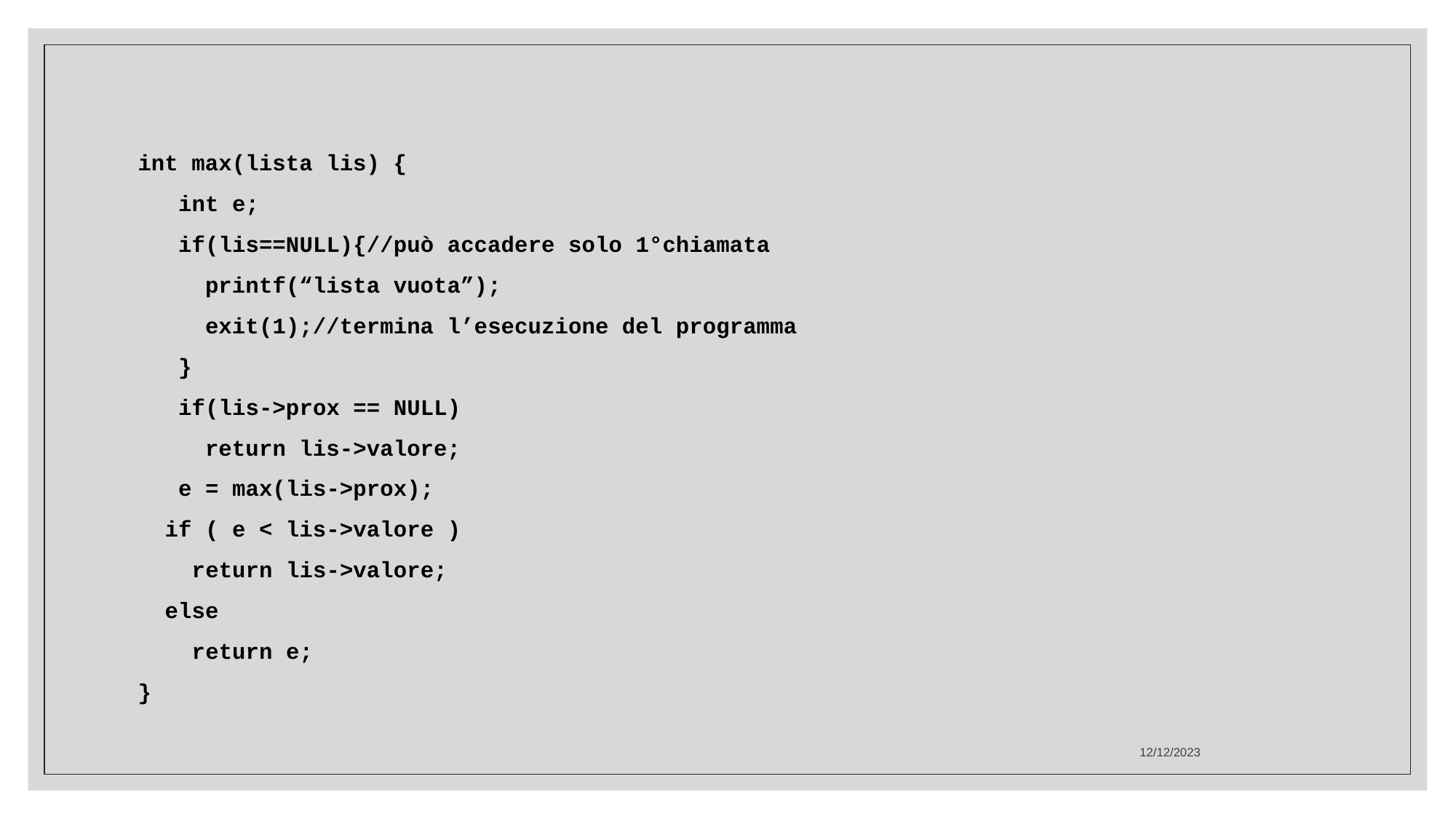

int max(lista lis) {
   int e;
   if(lis==NULL){//può accadere solo 1°chiamata
     printf(“lista vuota”);
     exit(1);//termina l’esecuzione del programma
   }
   if(lis->prox == NULL)
     return lis->valore;
   e = max(lis->prox);
  if ( e < lis->valore )
    return lis->valore;
  else
    return e;
}
12/12/2023